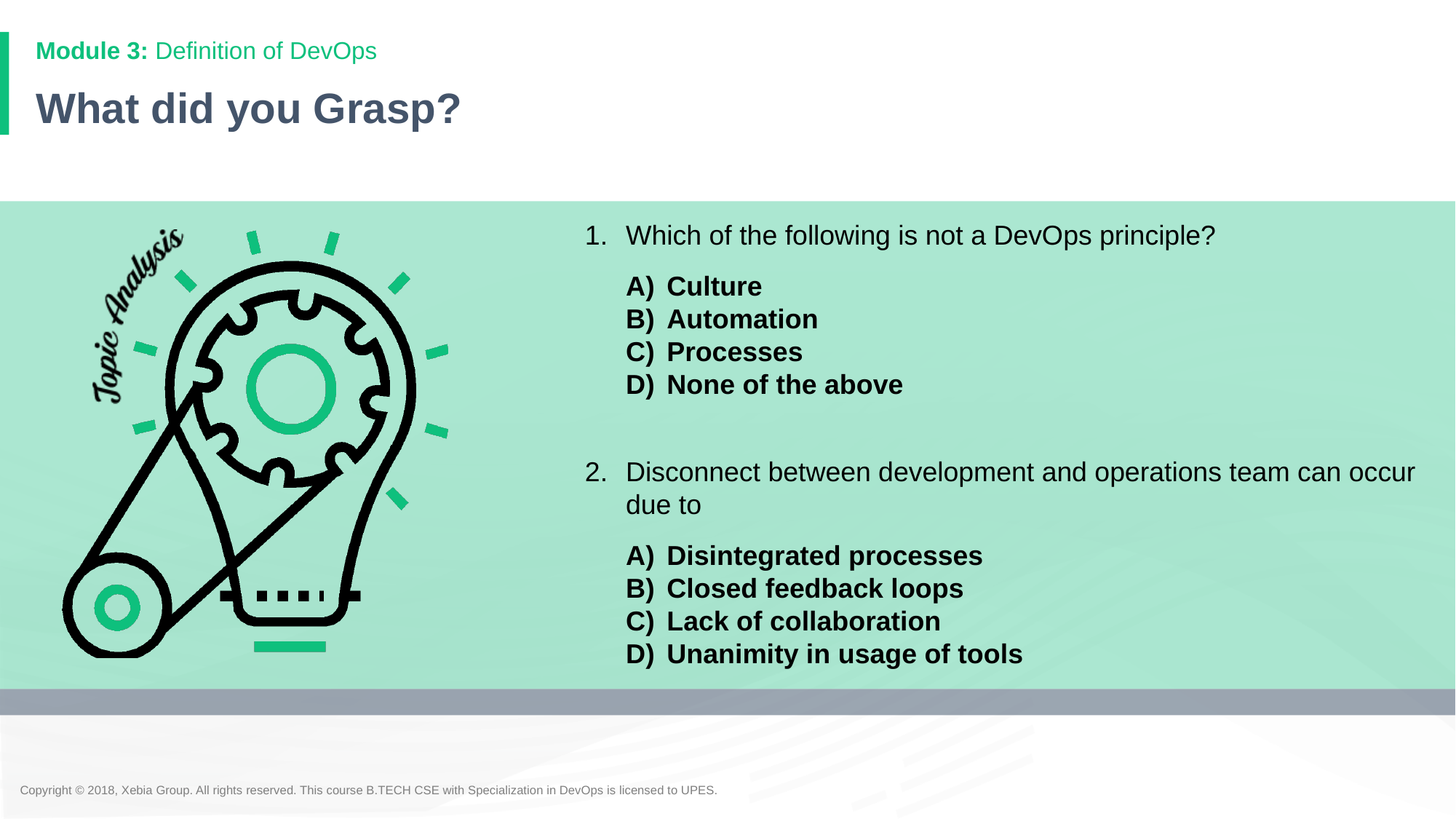

Module 3: Definition of DevOps
# What did you Grasp?
Which of the following is not a DevOps principle?
Culture
Automation
Processes
None of the above
Disconnect between development and operations team can occur due to
Disintegrated processes
Closed feedback loops
Lack of collaboration
Unanimity in usage of tools